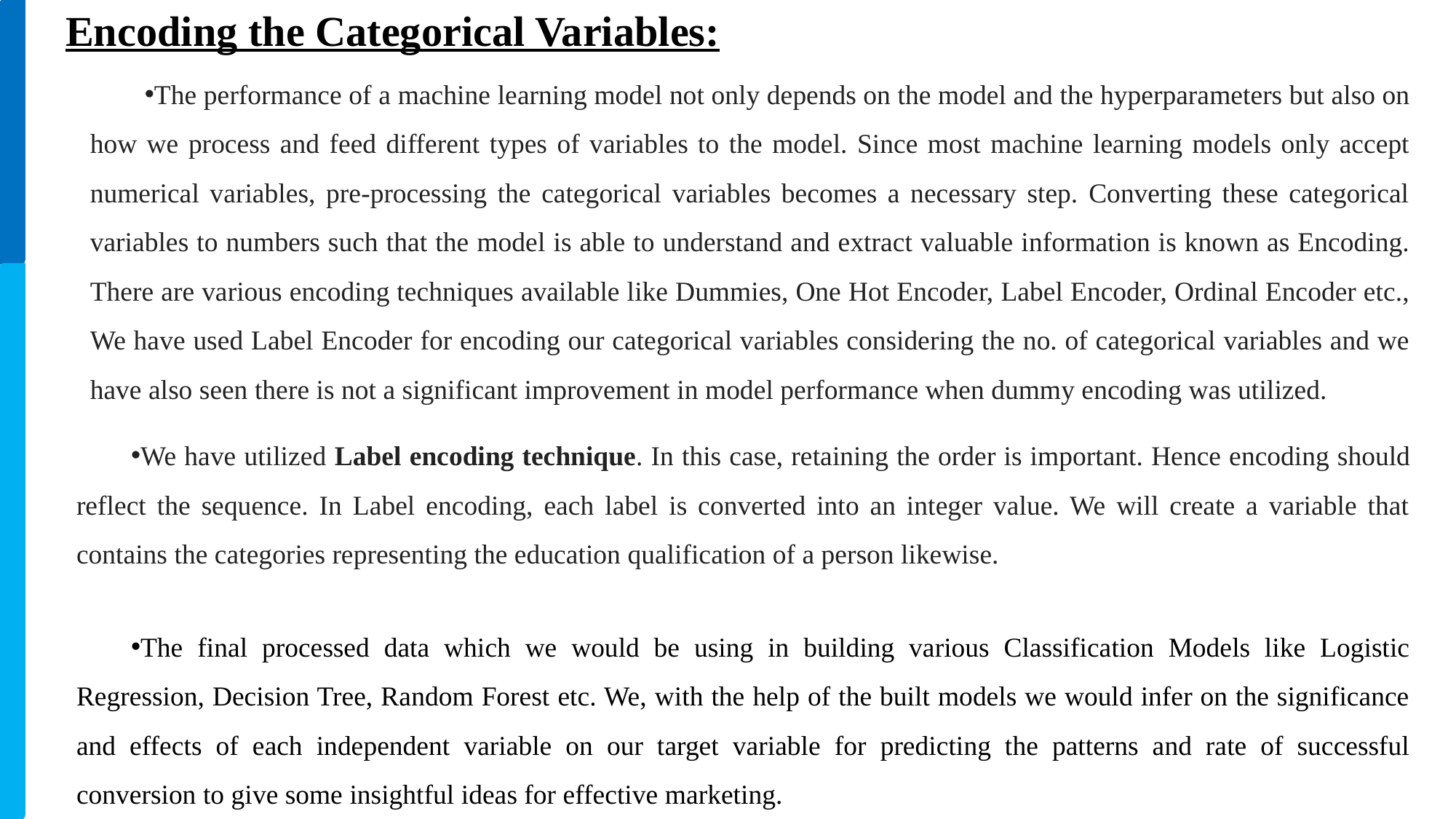

Encoding the Categorical Variables:
The performance of a machine learning model not only depends on the model and the hyperparameters but also on how we process and feed different types of variables to the model. Since most machine learning models only accept numerical variables, pre-processing the categorical variables becomes a necessary step. Converting these categorical variables to numbers such that the model is able to understand and extract valuable information is known as Encoding. There are various encoding techniques available like Dummies, One Hot Encoder, Label Encoder, Ordinal Encoder etc., We have used Label Encoder for encoding our categorical variables considering the no. of categorical variables and we have also seen there is not a significant improvement in model performance when dummy encoding was utilized.
We have utilized Label encoding technique. In this case, retaining the order is important. Hence encoding should reflect the sequence. In Label encoding, each label is converted into an integer value. We will create a variable that contains the categories representing the education qualification of a person likewise.

The final processed data which we would be using in building various Classification Models like Logistic Regression, Decision Tree, Random Forest etc. We, with the help of the built models we would infer on the significance and effects of each independent variable on our target variable for predicting the patterns and rate of successful conversion to give some insightful ideas for effective marketing.